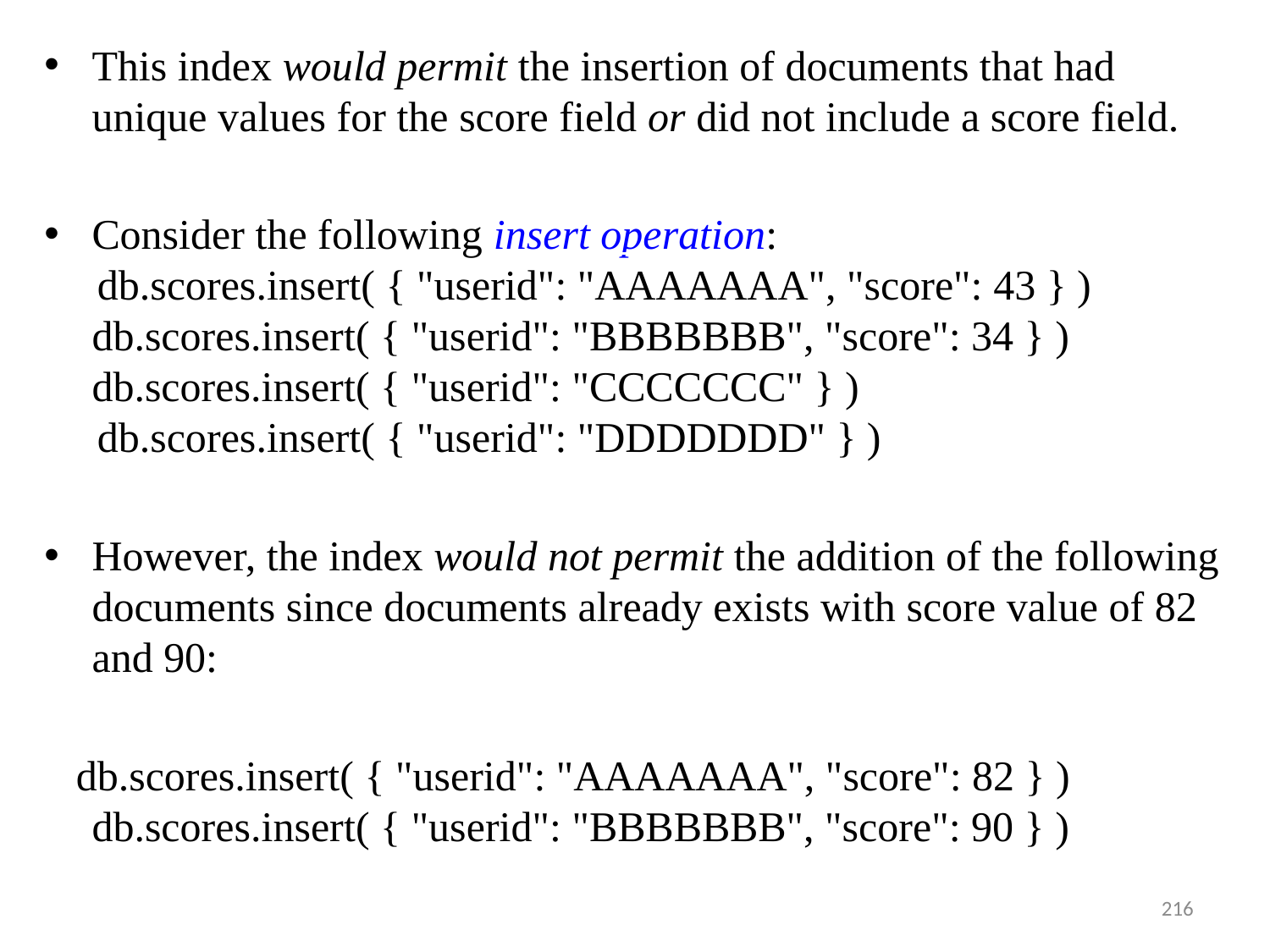

This index would permit the insertion of documents that had unique values for the score field or did not include a score field.

Consider the following insert operation:
     db.scores.insert( { "userid": "AAAAAAA", "score": 43 } ) db.scores.insert( { "userid": "BBBBBBB", "score": 34 } ) db.scores.insert( { "userid": "CCCCCCC" } )
     db.scores.insert( { "userid": "DDDDDDD" } )

However, the index would not permit the addition of the following documents since documents already exists with score value of 82 and 90:

   db.scores.insert( { "userid": "AAAAAAA", "score": 82 } ) db.scores.insert( { "userid": "BBBBBBB", "score": 90 } )

216